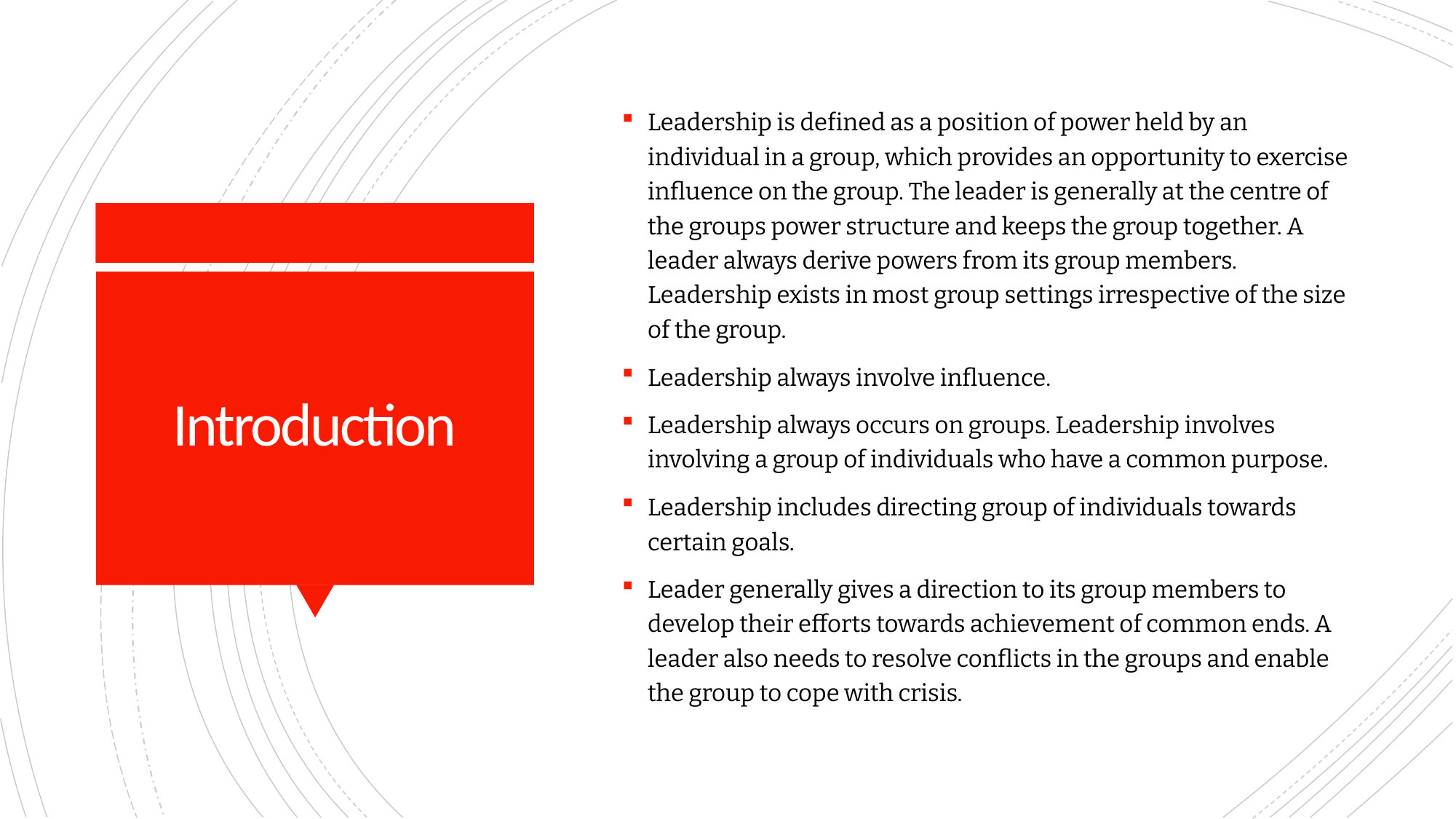

Leadership is defined as a position of power held by an individual in a group, which provides an opportunity to exercise influence on the group. The leader is generally at the centre of the groups power structure and keeps the group together. A leader always derive powers from its group members. Leadership exists in most group settings irrespective of the size of the group.
Leadership always involve influence.
Leadership always occurs on groups. Leadership involves involving a group of individuals who have a common purpose.
Leadership includes directing group of individuals towards certain goals.
Leader generally gives a direction to its group members to develop their efforts towards achievement of common ends. A leader also needs to resolve conflicts in the groups and enable the group to cope with crisis.

# Introduction